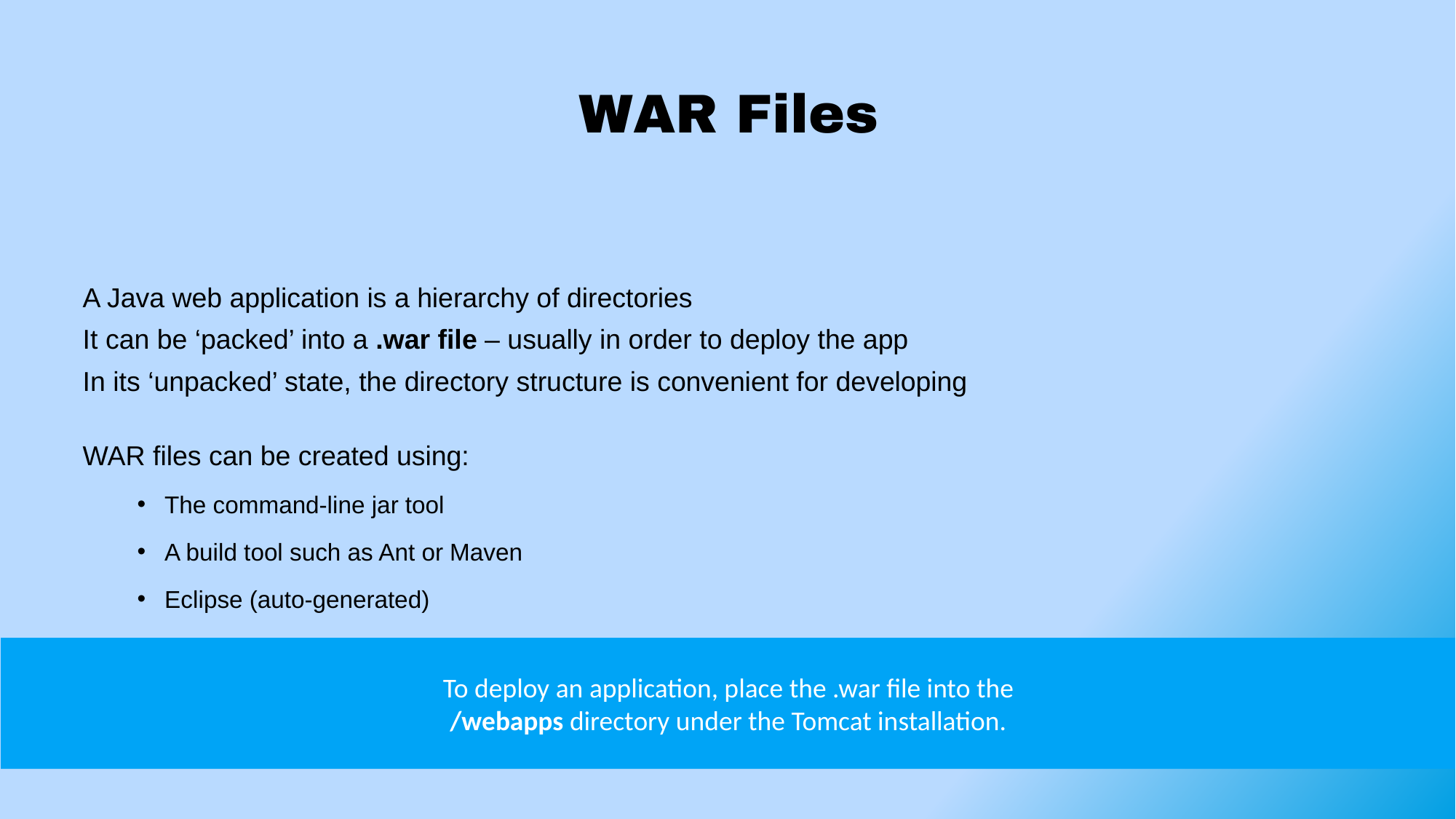

# WAR Files
A Java web application is a hierarchy of directories
It can be ‘packed’ into a .war file – usually in order to deploy the app
In its ‘unpacked’ state, the directory structure is convenient for developing
WAR files can be created using:
The command-line jar tool
A build tool such as Ant or Maven
Eclipse (auto-generated)

To deploy an application, place the .war file into the
/webapps directory under the Tomcat installation.